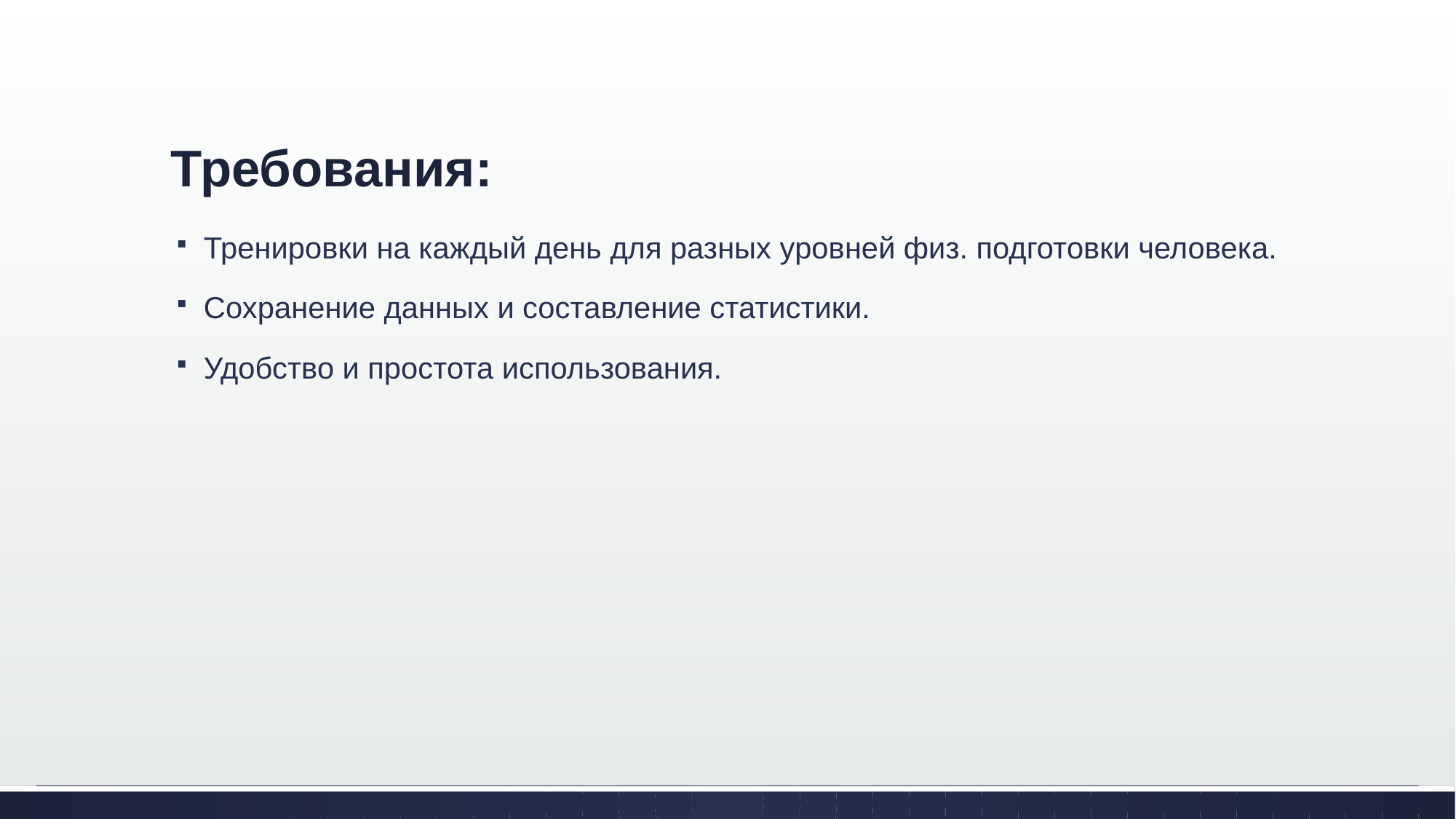

# Требования:
Тренировки на каждый день для разных уровней физ. подготовки человека.
Сохранение данных и составление статистики.
Удобство и простота использования.